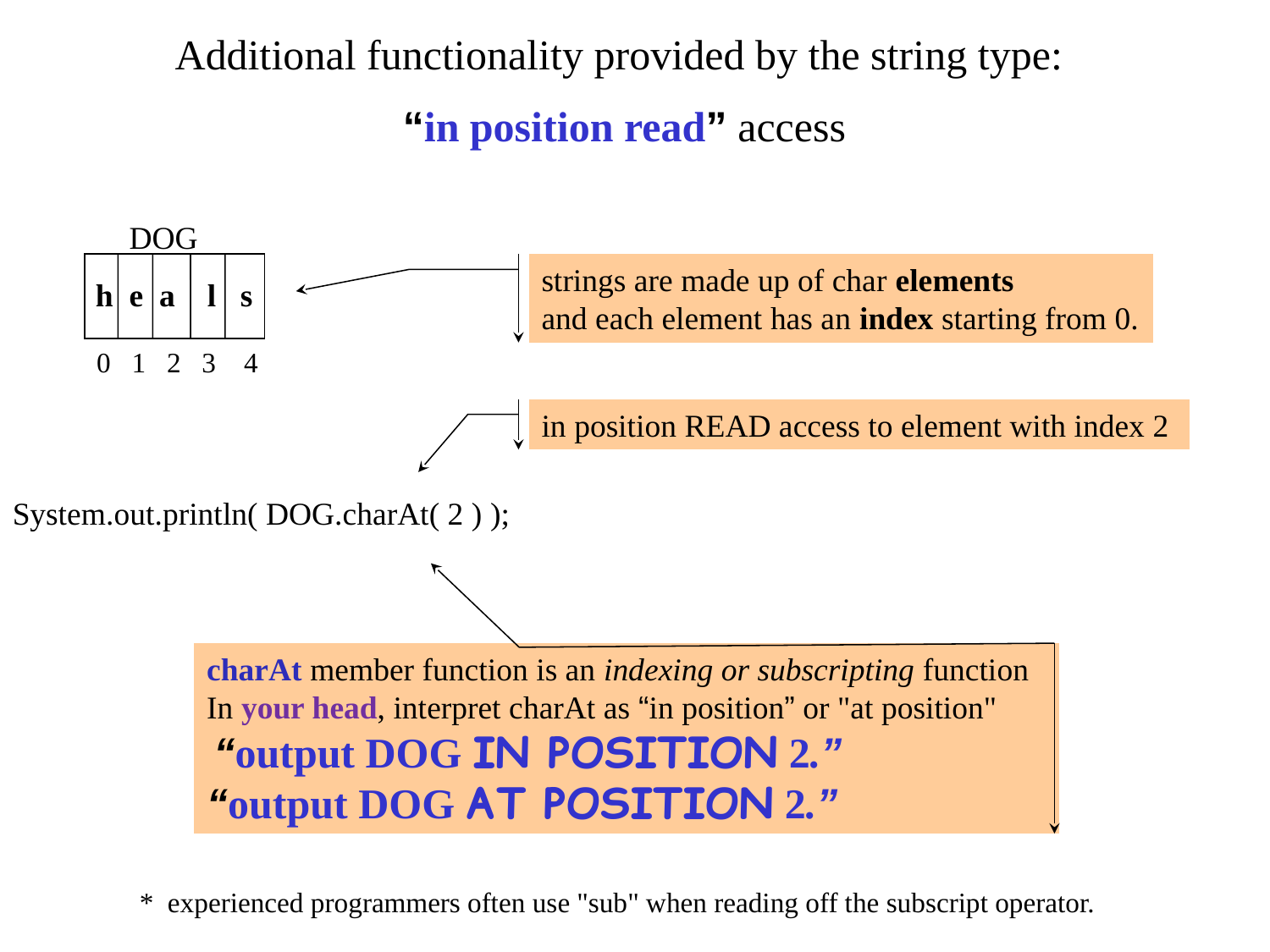

Additional functionality provided by the string type:
 “in position read” access
    DOG

strings are made up of char elements
and each element has an index starting from 0.
h  e  a    l   s
 0   1   2   3    4
in position READ access to element with index 2
System.out.println( DOG.charAt( 2 ) );
charAt member function is an indexing or subscripting function
In your head, interpret charAt as “in position” or "at position"
 “output DOG IN POSITION 2.”
“output DOG AT POSITION 2.”
*  experienced programmers often use "sub" when reading off the subscript operator.